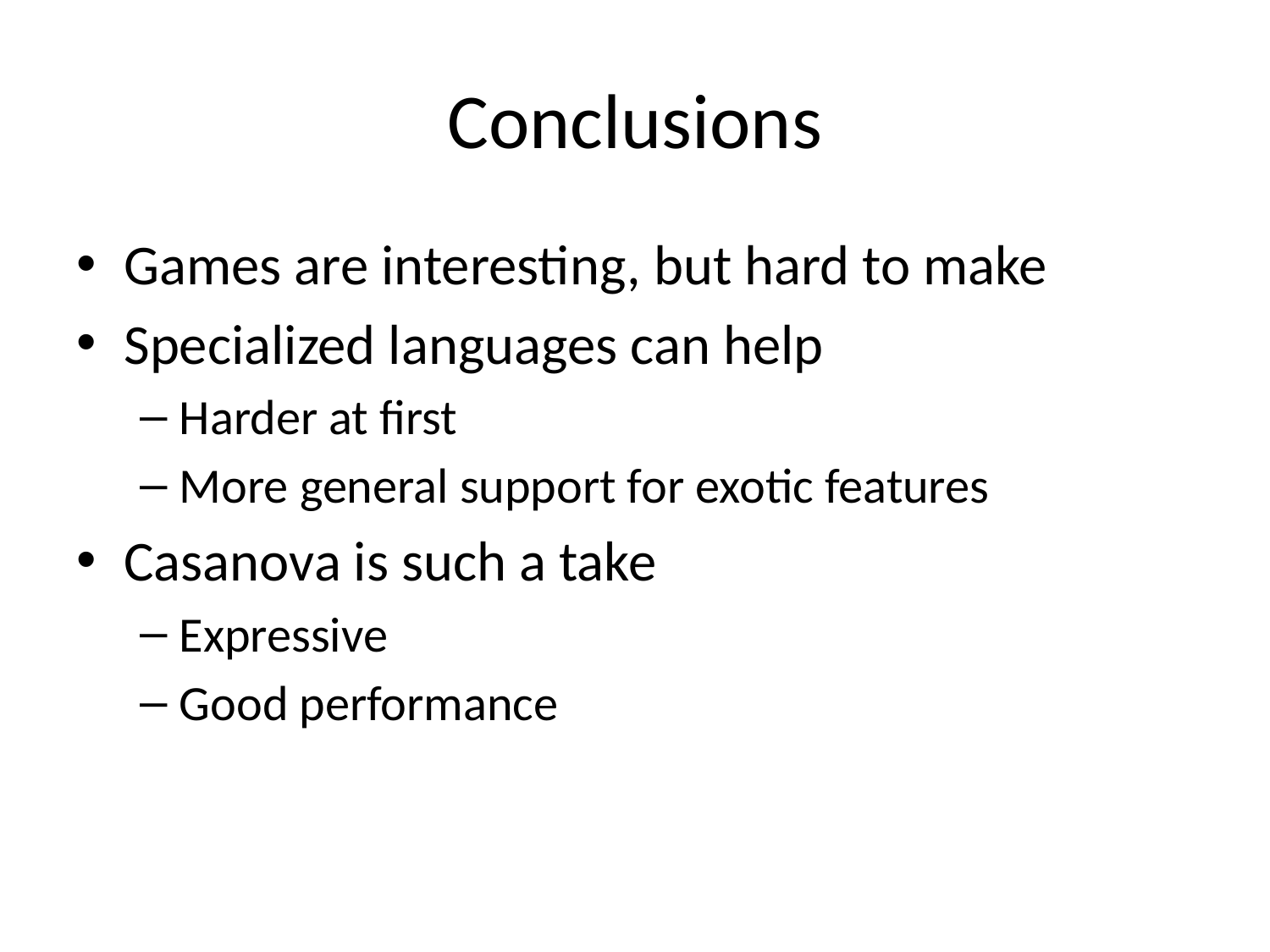

# Conclusions
Games are interesting, but hard to make
Specialized languages can help
Harder at first
More general support for exotic features
Casanova is such a take
Expressive
Good performance